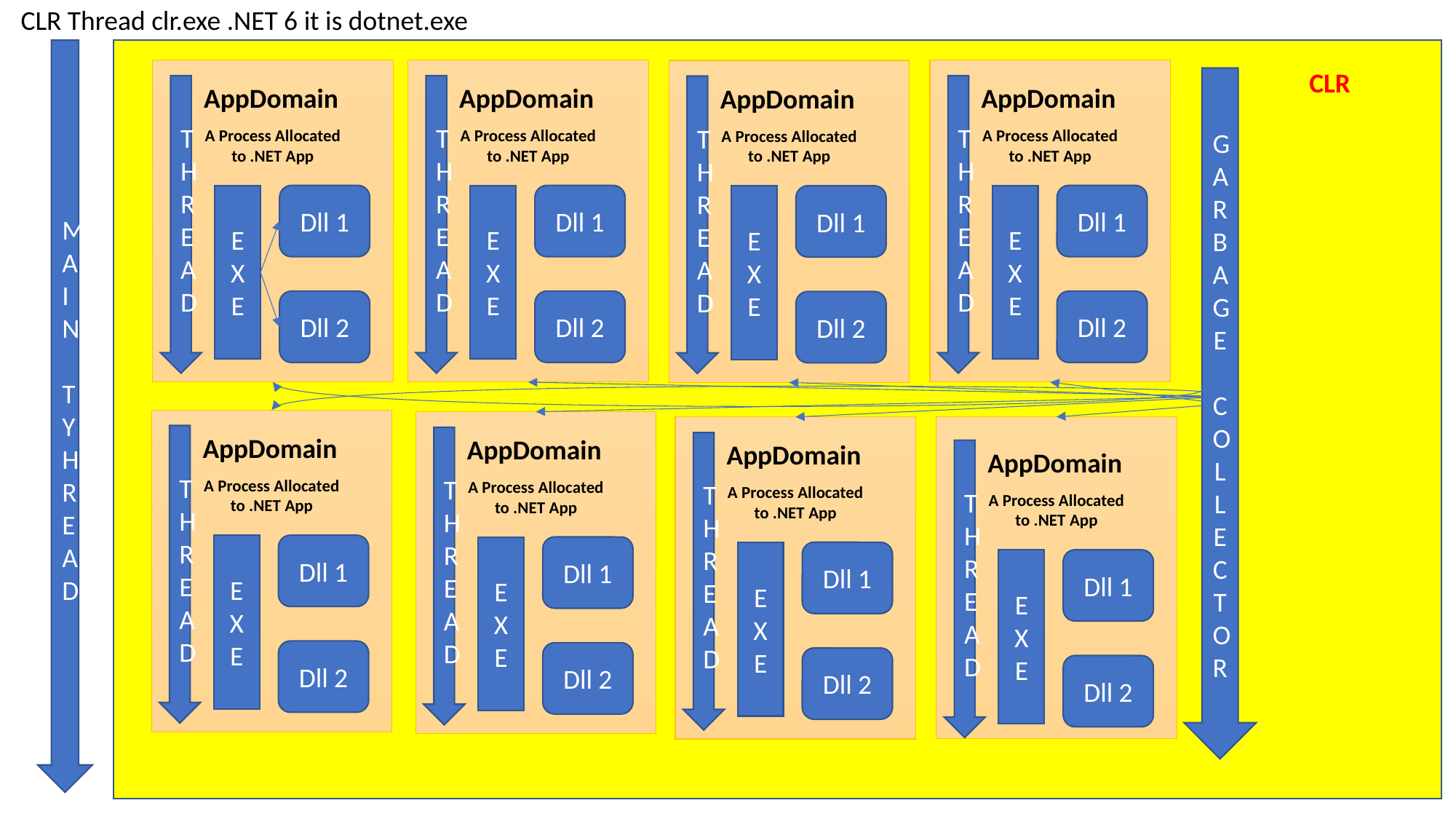

CLR Thread clr.exe .NET 6 it is dotnet.exe
M
A
I
N

TY
H
R
E
A
D

CLR

G
A
R
B
A
G
E

C
O
L
L
E
C
T
O
R
AppDomain
T
H
R
E
A
D
AppDomain
T
H
R
E
A
D
AppDomain
T
H
R
E
A
D
AppDomain
T
H
R
E
A
D
A Process Allocated to .NET App
A Process Allocated to .NET App
A Process Allocated to .NET App
A Process Allocated to .NET App
E
X
E
Dll 1
E
X
E
Dll 1
E
X
E
Dll 1
E
X
E
Dll 1
Dll 2
Dll 2
Dll 2
Dll 2

AppDomain
T
H
R
E
A
D
AppDomain
T
H
R
E
A
D
AppDomain
T
H
R
E
A
D
AppDomain
T
H
R
E
A
D
A Process Allocated to .NET App
A Process Allocated to .NET App
A Process Allocated to .NET App
A Process Allocated to .NET App
E
X
E
Dll 1
E
X
E
Dll 1
E
X
E
Dll 1
E
X
E
Dll 1
Dll 2
Dll 2
Dll 2
Dll 2